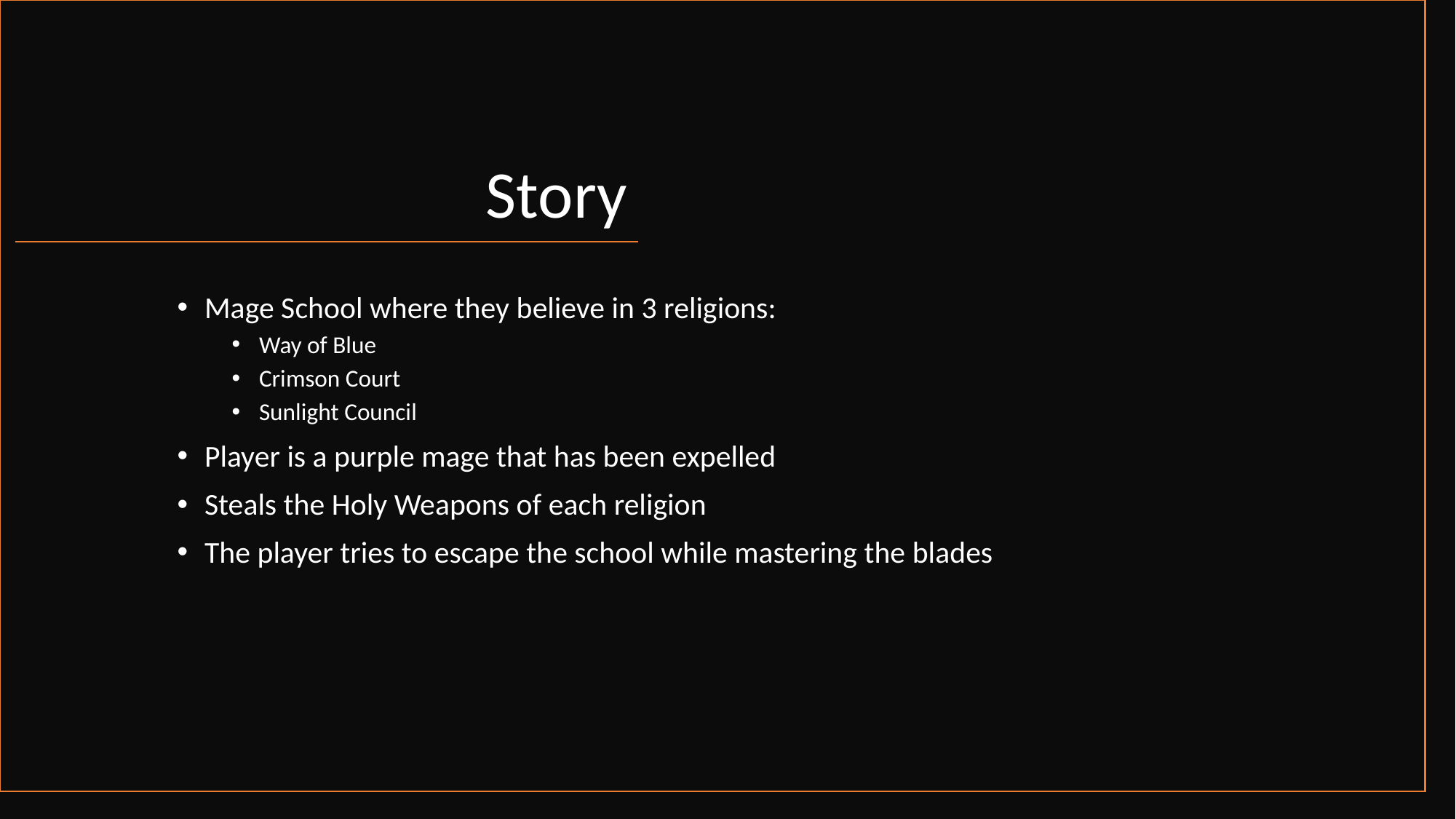

# Story
Mage School where they believe in 3 religions:
Way of Blue
Crimson Court
Sunlight Council
Player is a purple mage that has been expelled
Steals the Holy Weapons of each religion
The player tries to escape the school while mastering the blades